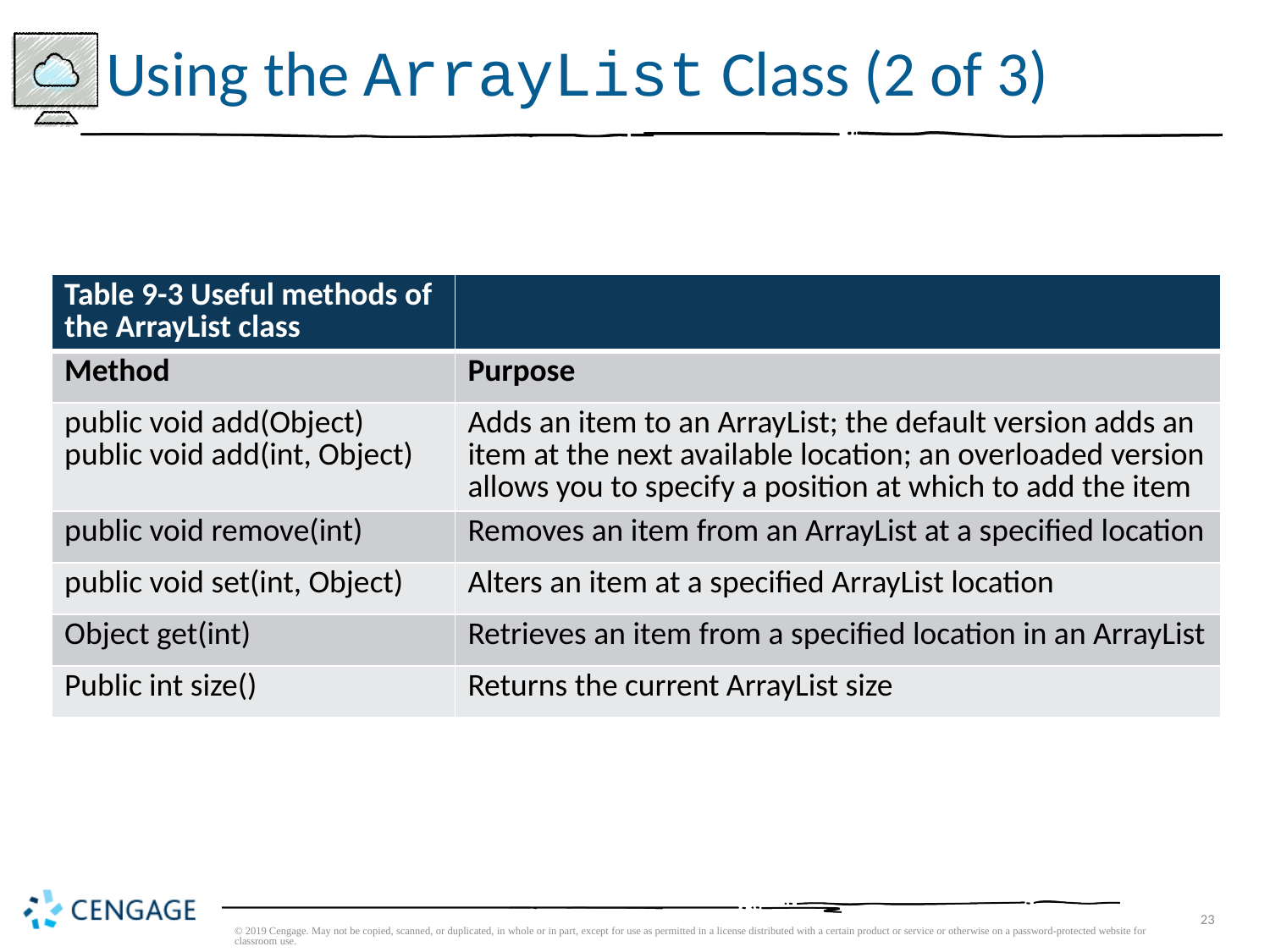

# Using the ArrayList Class (2 of 3)
| Table 9-3 Useful methods of the ArrayList class |  |
| --- | --- |
| Method | Purpose |
| public void add(Object) public void add(int, Object) | Adds an item to an ArrayList; the default version adds an item at the next available location; an overloaded version allows you to specify a position at which to add the item |
| public void remove(int) | Removes an item from an ArrayList at a specified location |
| public void set(int, Object) | Alters an item at a specified ArrayList location |
| Object get(int) | Retrieves an item from a specified location in an ArrayList |
| Public int size() | Returns the current ArrayList size |
© 2019 Cengage. May not be copied, scanned, or duplicated, in whole or in part, except for use as permitted in a license distributed with a certain product or service or otherwise on a password-protected website for classroom use.